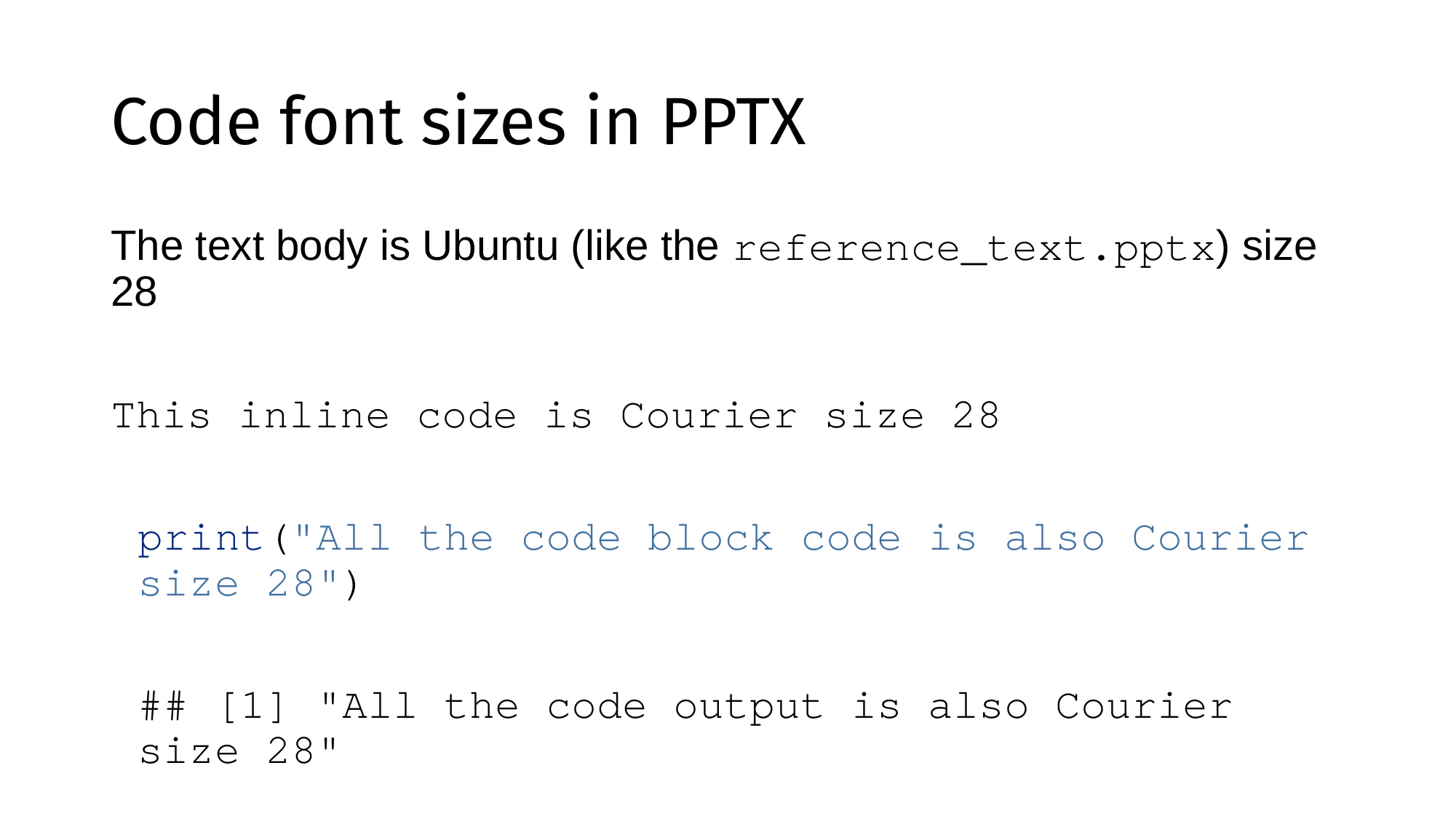

# Code font sizes in PPTX
The text body is Ubuntu (like the reference_text.pptx) size 28

This inline code is Courier size 28

print("All the code block code is also Courier size 28")

## [1] "All the code output is also Courier size 28"